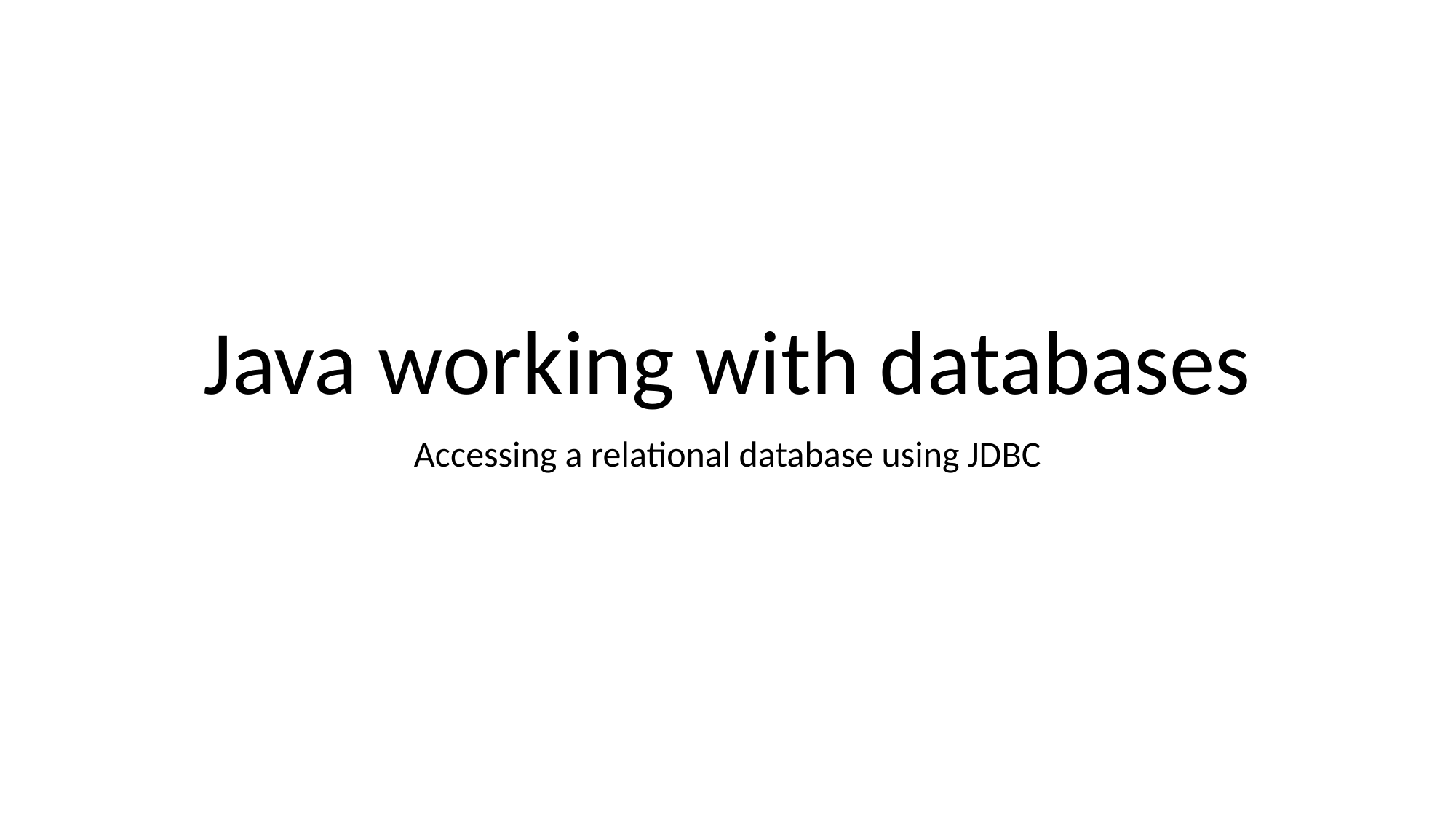

# Java working with databases
Accessing a relational database using JDBC